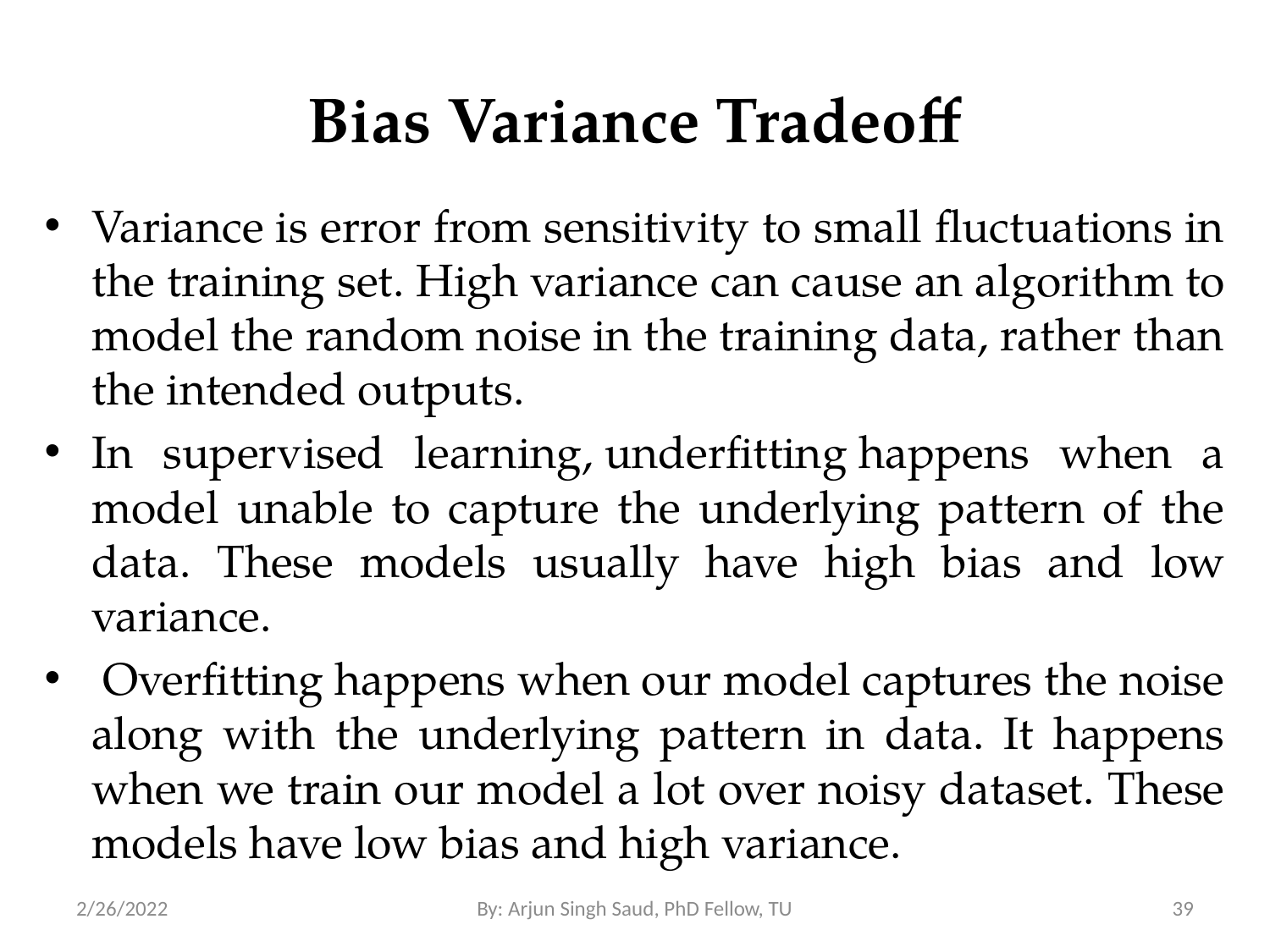

# Bias Variance Tradeoff
Variance is error from sensitivity to small fluctuations in the training set. High variance can cause an algorithm to model the random noise in the training data, rather than the intended outputs.
In supervised learning, underfitting happens when a model unable to capture the underlying pattern of the data. These models usually have high bias and low variance.
 Overfitting happens when our model captures the noise along with the underlying pattern in data. It happens when we train our model a lot over noisy dataset. These models have low bias and high variance.

2/26/2022
By: Arjun Singh Saud, PhD Fellow, TU
39